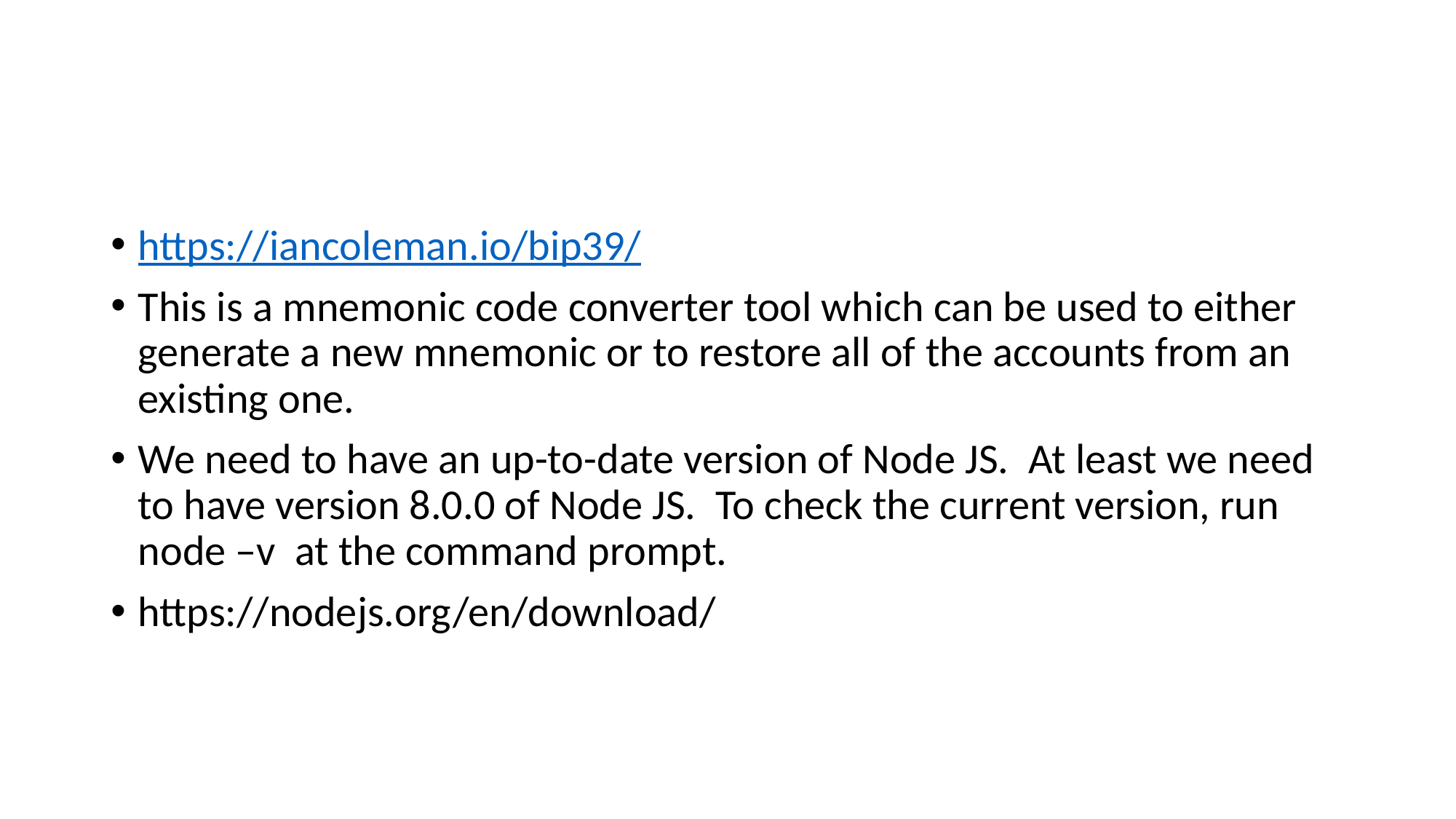

#
https://iancoleman.io/bip39/
This is a mnemonic code converter tool which can be used to either generate a new mnemonic or to restore all of the accounts from an existing one.
We need to have an up-to-date version of Node JS.  At least we need to have version 8.0.0 of Node JS.  To check the current version, run node –v  at the command prompt.
https://nodejs.org/en/download/